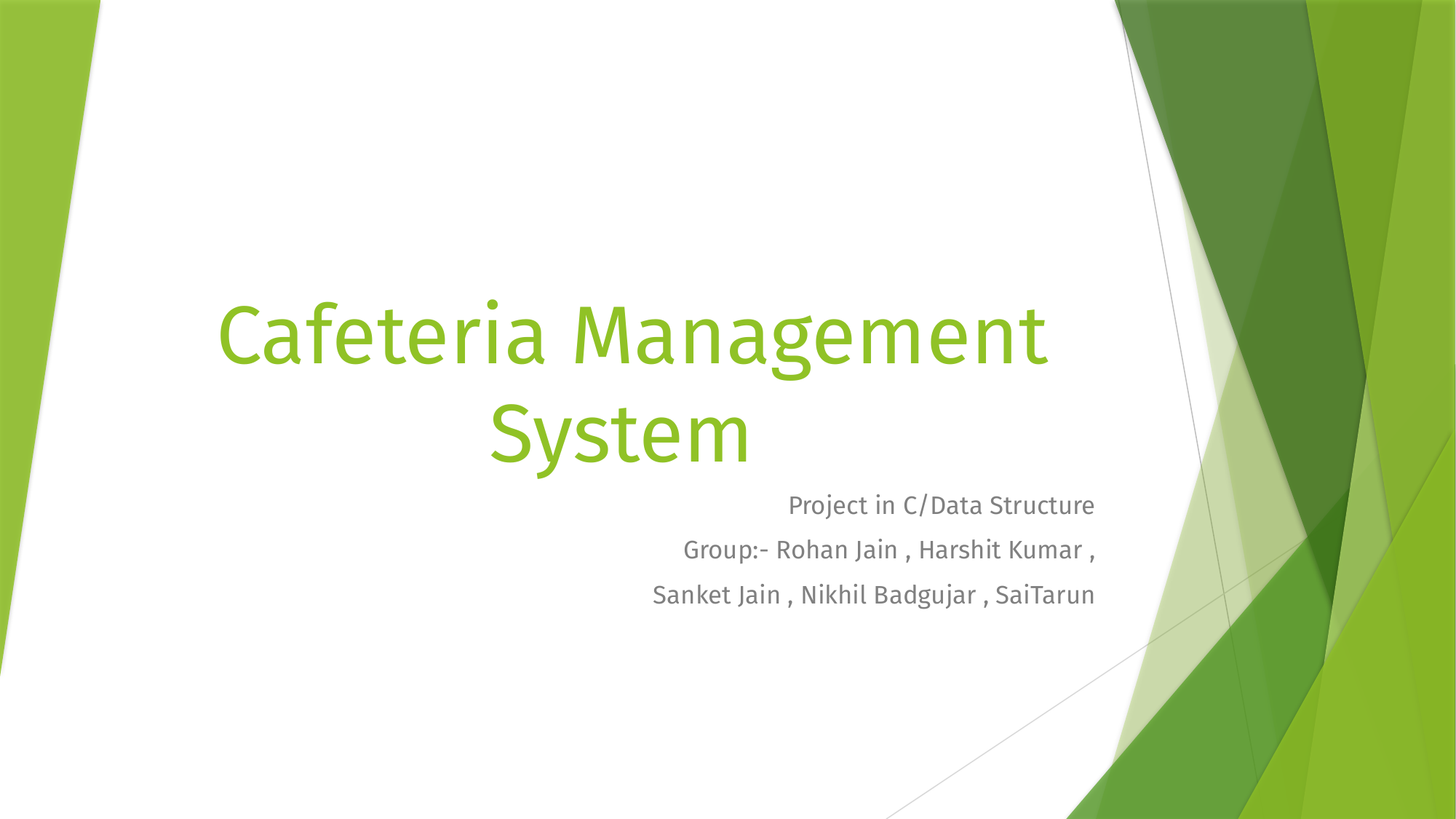

# Cafeteria Management System
Project in C/Data Structure
Group:- Rohan Jain , Harshit Kumar ,
Sanket Jain , Nikhil Badgujar , SaiTarun